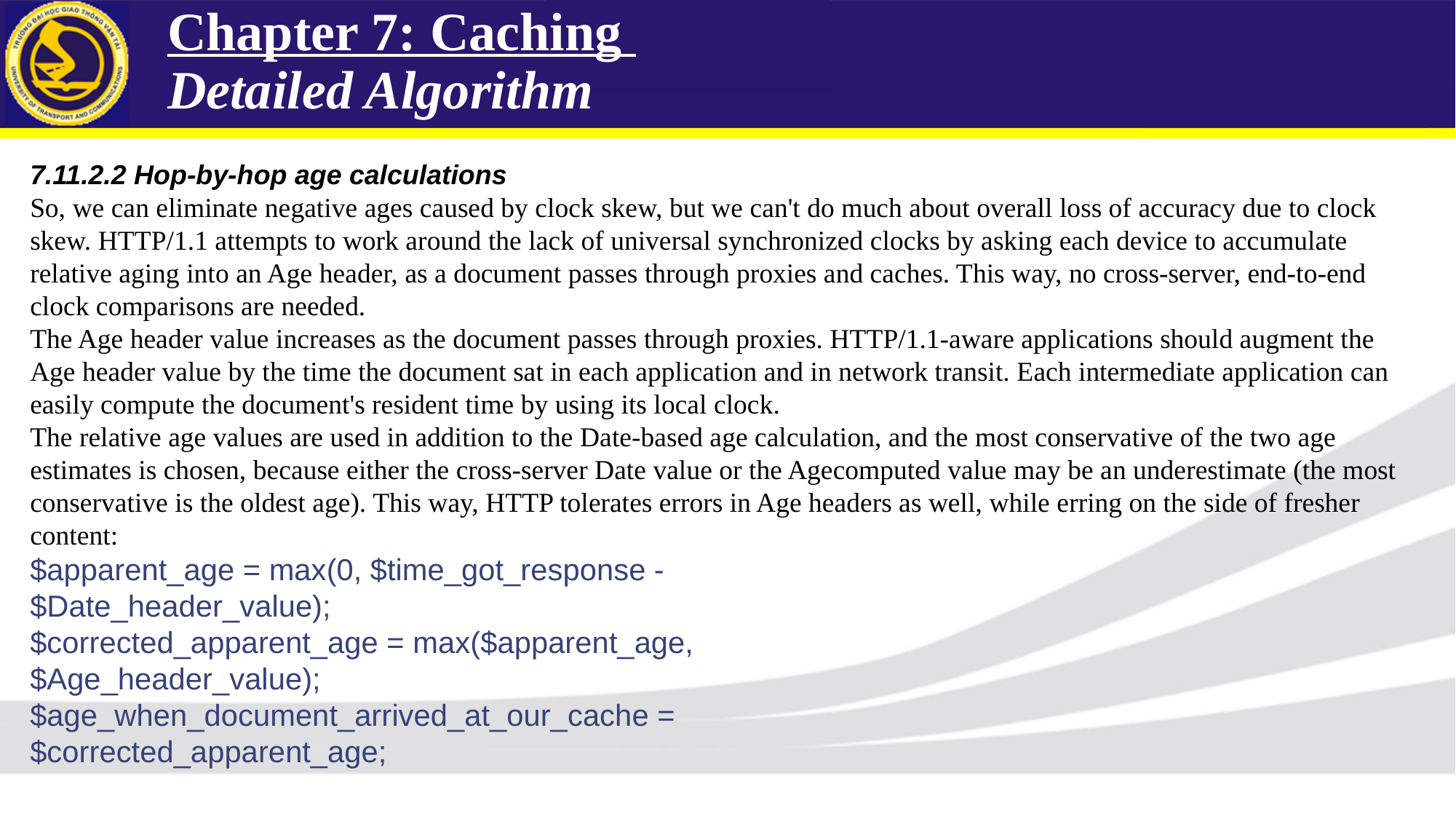

Chapter 7: Caching
Detailed Algorithm
7.11.2.2 Hop-by-hop age calculations
So, we can eliminate negative ages caused by clock skew, but we can't do much about overall loss of accuracy due to clock skew. HTTP/1.1 attempts to work around the lack of universal synchronized clocks by asking each device to accumulate relative aging into an Age header, as a document passes through proxies and caches. This way, no cross-server, end-to-end clock comparisons are needed.
The Age header value increases as the document passes through proxies. HTTP/1.1-aware applications should augment the Age header value by the time the document sat in each application and in network transit. Each intermediate application can easily compute the document's resident time by using its local clock.
The relative age values are used in addition to the Date-based age calculation, and the most conservative of the two age estimates is chosen, because either the cross-server Date value or the Agecomputed value may be an underestimate (the most conservative is the oldest age). This way, HTTP tolerates errors in Age headers as well, while erring on the side of fresher content:
$apparent_age = max(0, $time_got_response -
$Date_header_value);
$corrected_apparent_age = max($apparent_age,
$Age_header_value);
$age_when_document_arrived_at_our_cache =
$corrected_apparent_age;